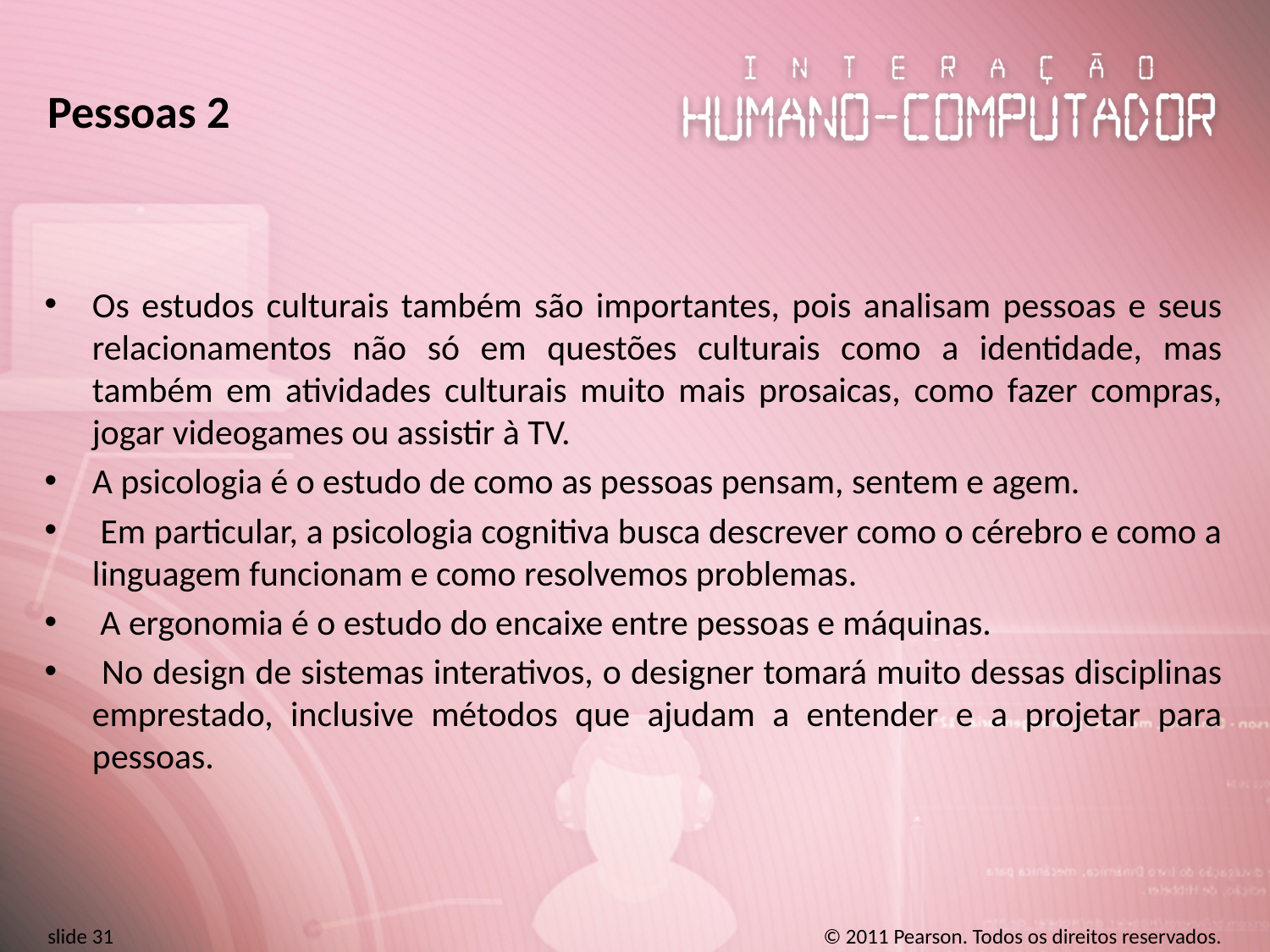

# Pessoas 2
Os estudos culturais também são importantes, pois analisam pessoas e seus relacionamentos não só em questões culturais como a identidade, mas também em atividades culturais muito mais prosaicas, como fazer compras, jogar videogames ou assistir à TV.
A psicologia é o estudo de como as pessoas pensam, sentem e agem.
 Em particular, a psicologia cognitiva busca descrever como o cérebro e como a linguagem funcionam e como resolvemos problemas.
 A ergonomia é o estudo do encaixe entre pessoas e máquinas.
 No design de sistemas interativos, o designer tomará muito dessas disciplinas emprestado, inclusive métodos que ajudam a entender e a projetar para pessoas.